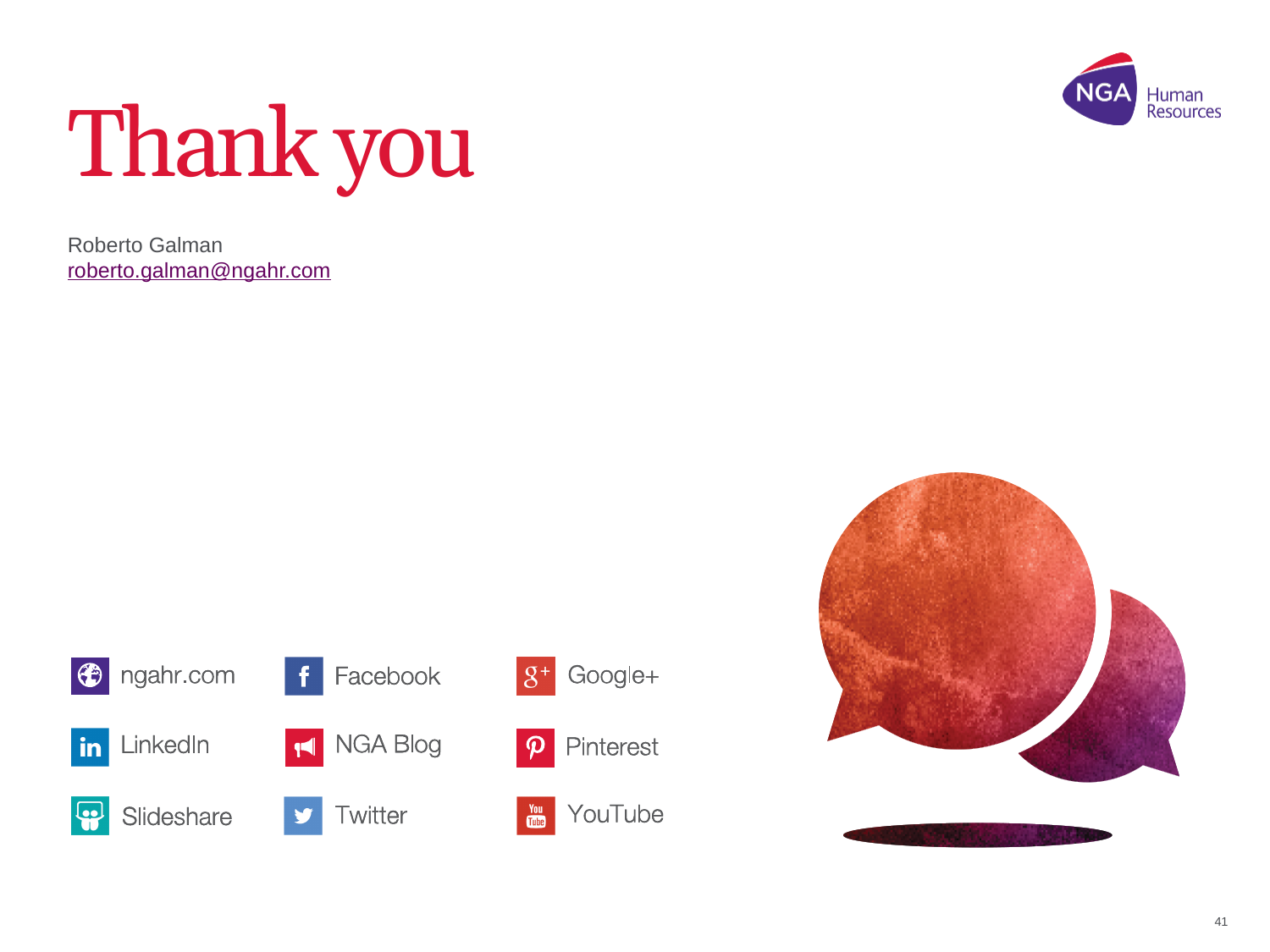

# Thank you
Roberto Galman
roberto.galman@ngahr.com

41